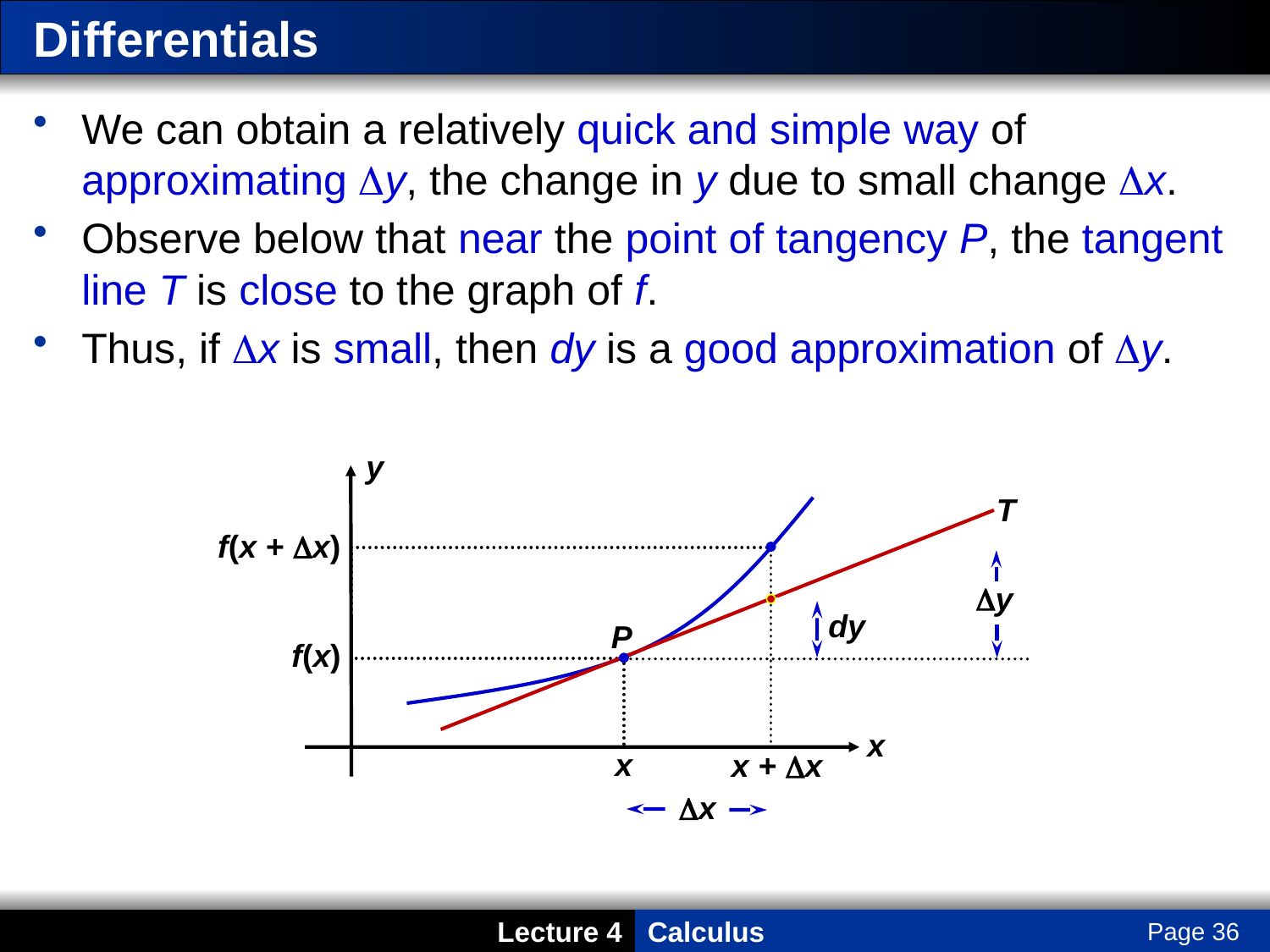

# Differentials
We can obtain a relatively quick and simple way of approximating Δy, the change in y due to small change Δx.
Observe below that near the point of tangency P, the tangent line T is close to the graph of f.
Thus, if Δx is small, then dy is a good approximation of Δy.
y

T

f(x + Δx)

Δy

dy

P

f(x)

x
x
x + Δx

Δx

Page 36